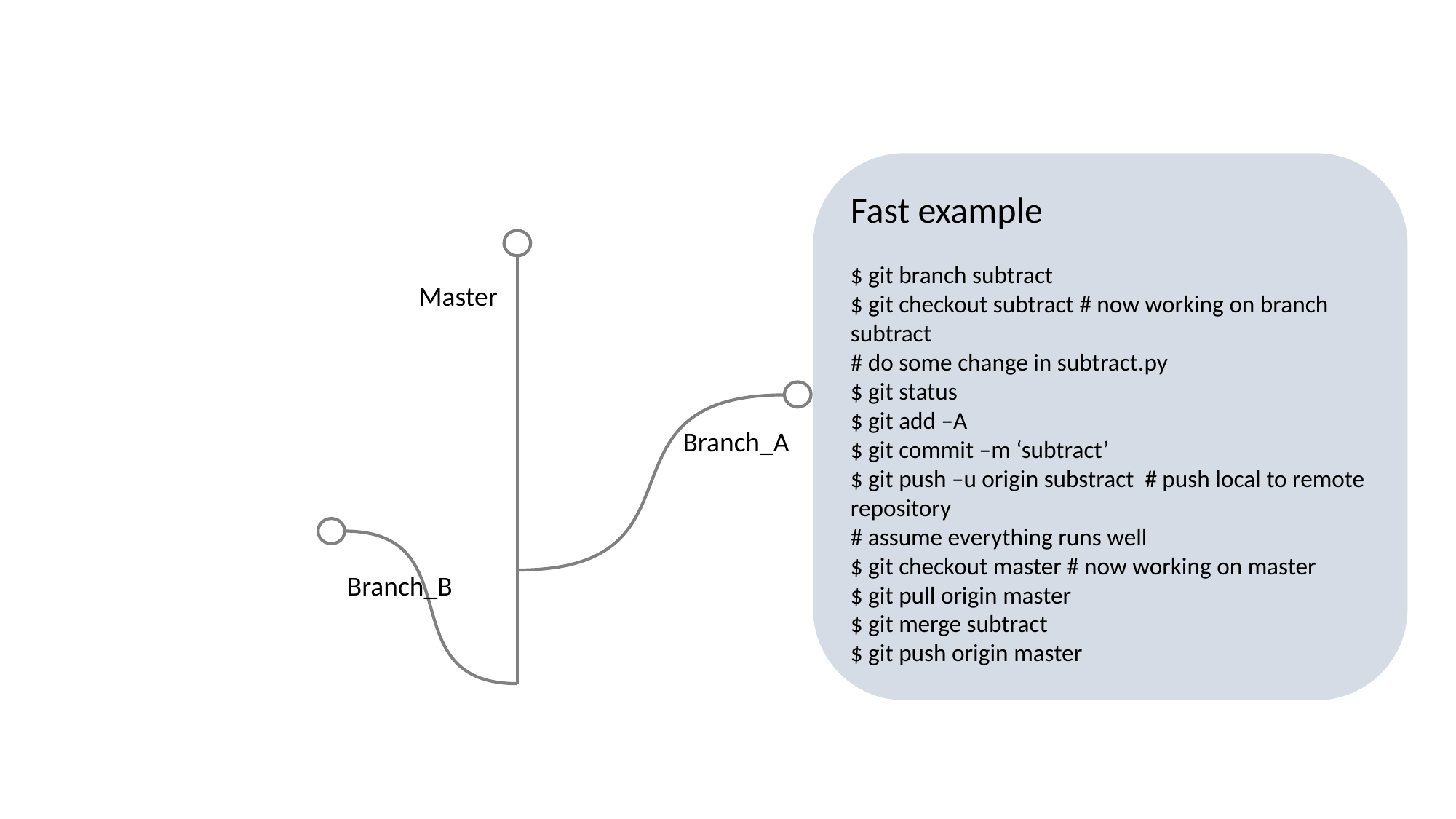

Fast example

$ git branch subtract
$ git checkout subtract # now working on branch subtract
# do some change in subtract.py
$ git status
$ git add –A
$ git commit –m ‘subtract’
$ git push –u origin substract  # push local to remote repository
# assume everything runs well
$ git checkout master # now working on master
$ git pull origin master
$ git merge subtract
$ git push origin master

Master

Branch_A

Branch_B